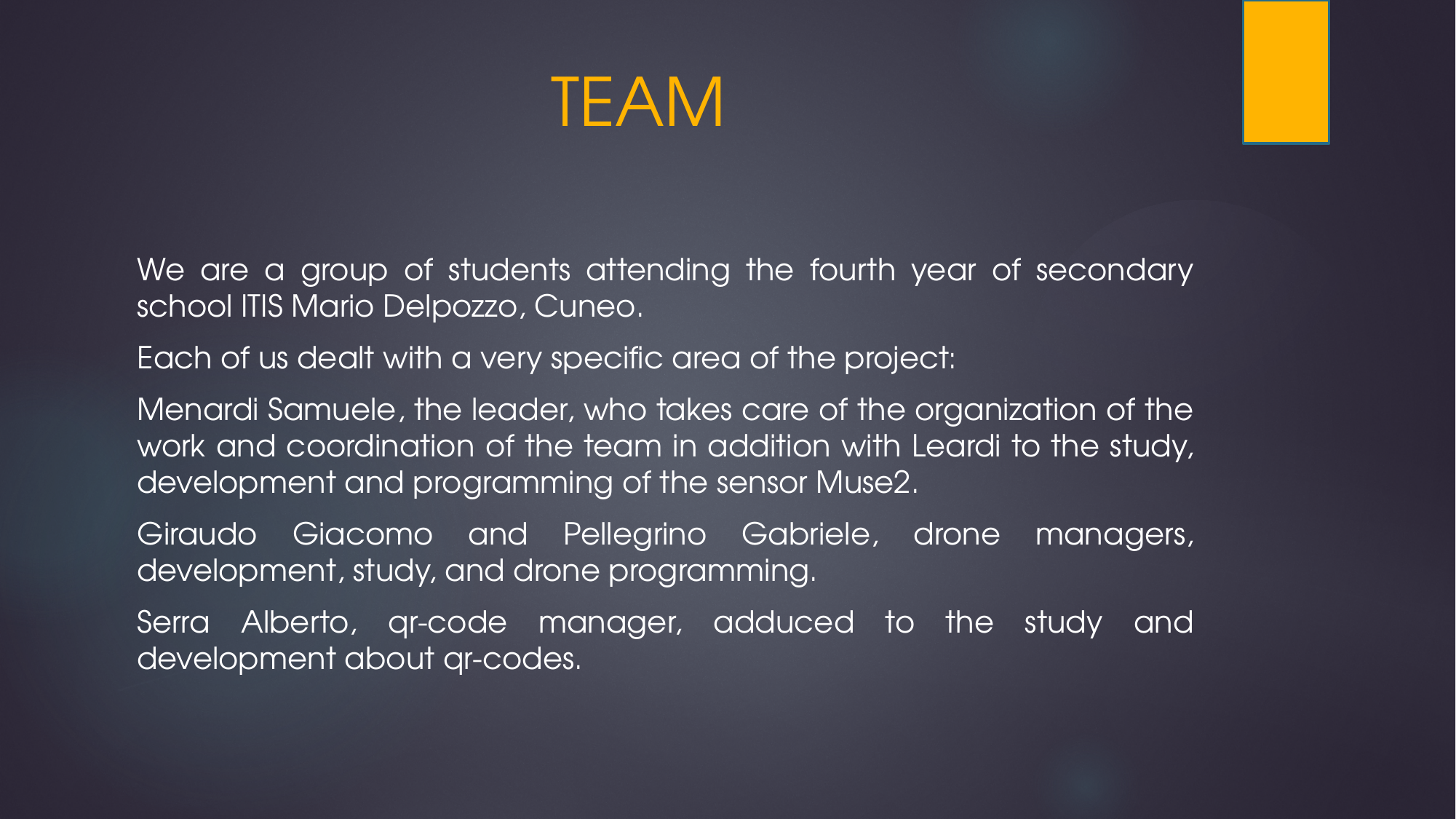

# TEAM
We are a group of students attending the fourth year of secondary school ITIS Mario Delpozzo, Cuneo.
Each of us dealt with a very specific area of the project:
Menardi Samuele, the leader, who takes care of the organization of the work and coordination of the team in addition with Leardi to the study, development and programming of the sensor Muse2.
Giraudo Giacomo and Pellegrino Gabriele, drone managers, development, study, and drone programming.
Serra Alberto, qr-code manager, adduced to the study and development about qr-codes.